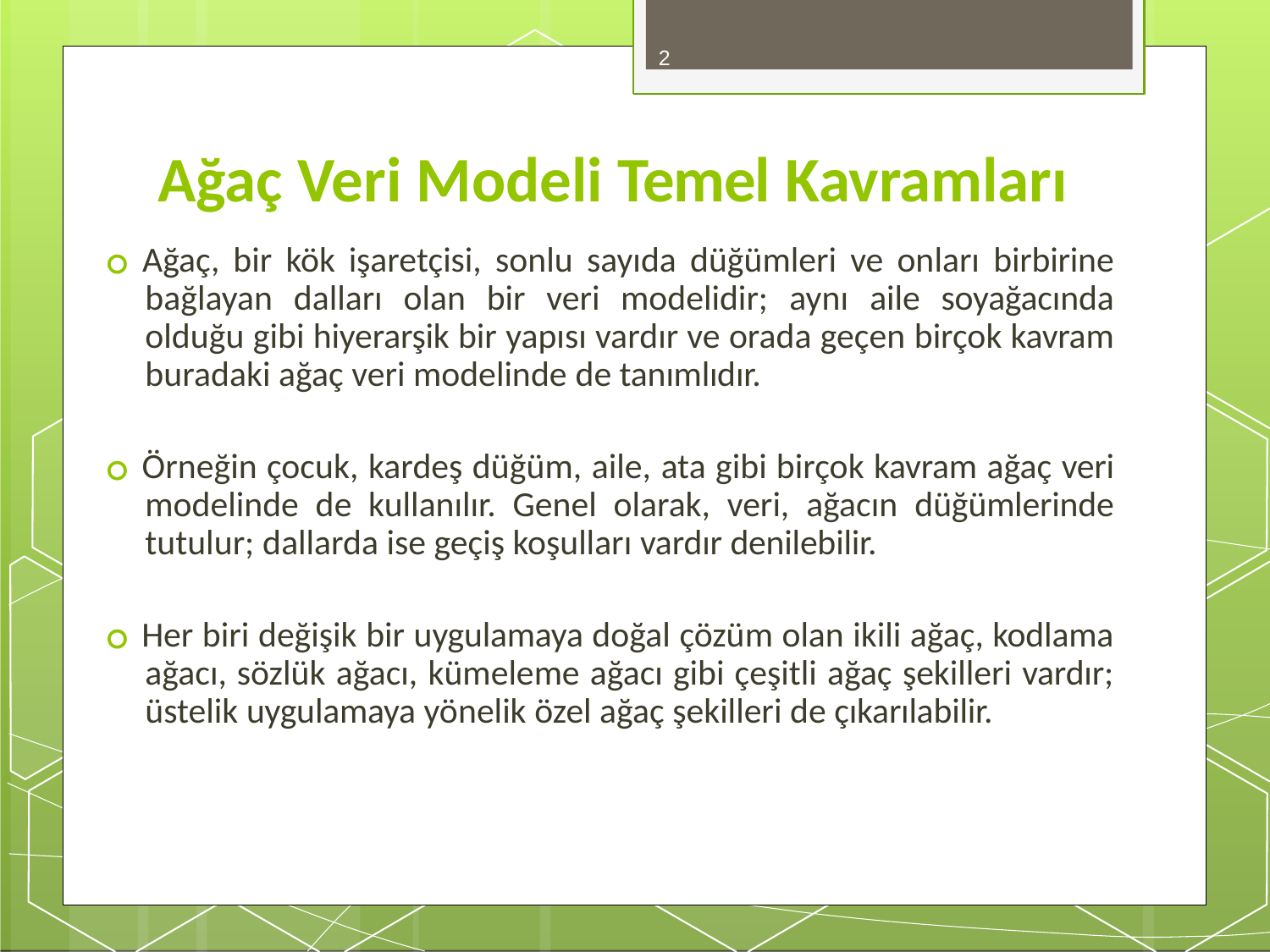

2
# Ağaç Veri Modeli Temel Kavramları
🞇 Ağaç, bir kök işaretçisi, sonlu sayıda düğümleri ve onları birbirine bağlayan  dalları  olan  bir  veri  modelidir;  aynı  aile  soyağacında olduğu gibi hiyerarşik bir yapısı vardır ve orada geçen birçok kavram buradaki ağaç veri modelinde de tanımlıdır.

🞇 Örneğin çocuk, kardeş düğüm, aile, ata gibi birçok kavram ağaç veri modelinde de kullanılır. Genel olarak, veri, ağacın düğümlerinde tutulur; dallarda ise geçiş koşulları vardır denilebilir.

🞇 Her biri değişik bir uygulamaya doğal çözüm olan ikili ağaç, kodlama ağacı, sözlük ağacı, kümeleme ağacı gibi çeşitli ağaç şekilleri vardır; üstelik uygulamaya yönelik özel ağaç şekilleri de çıkarılabilir.